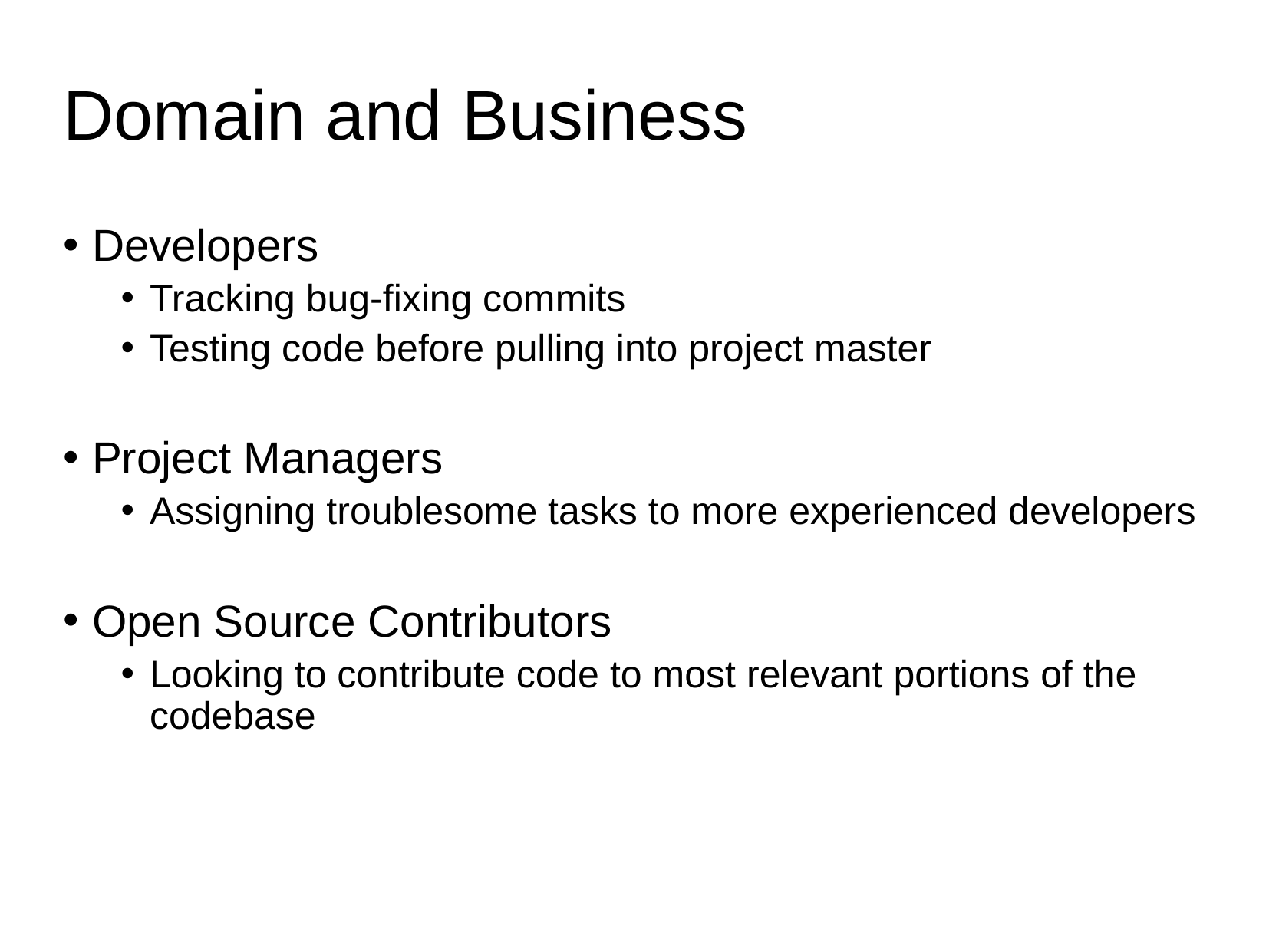

# Domain and Business
Developers
Tracking bug-fixing commits
Testing code before pulling into project master

Project Managers
Assigning troublesome tasks to more experienced developers

Open Source Contributors
Looking to contribute code to most relevant portions of the codebase